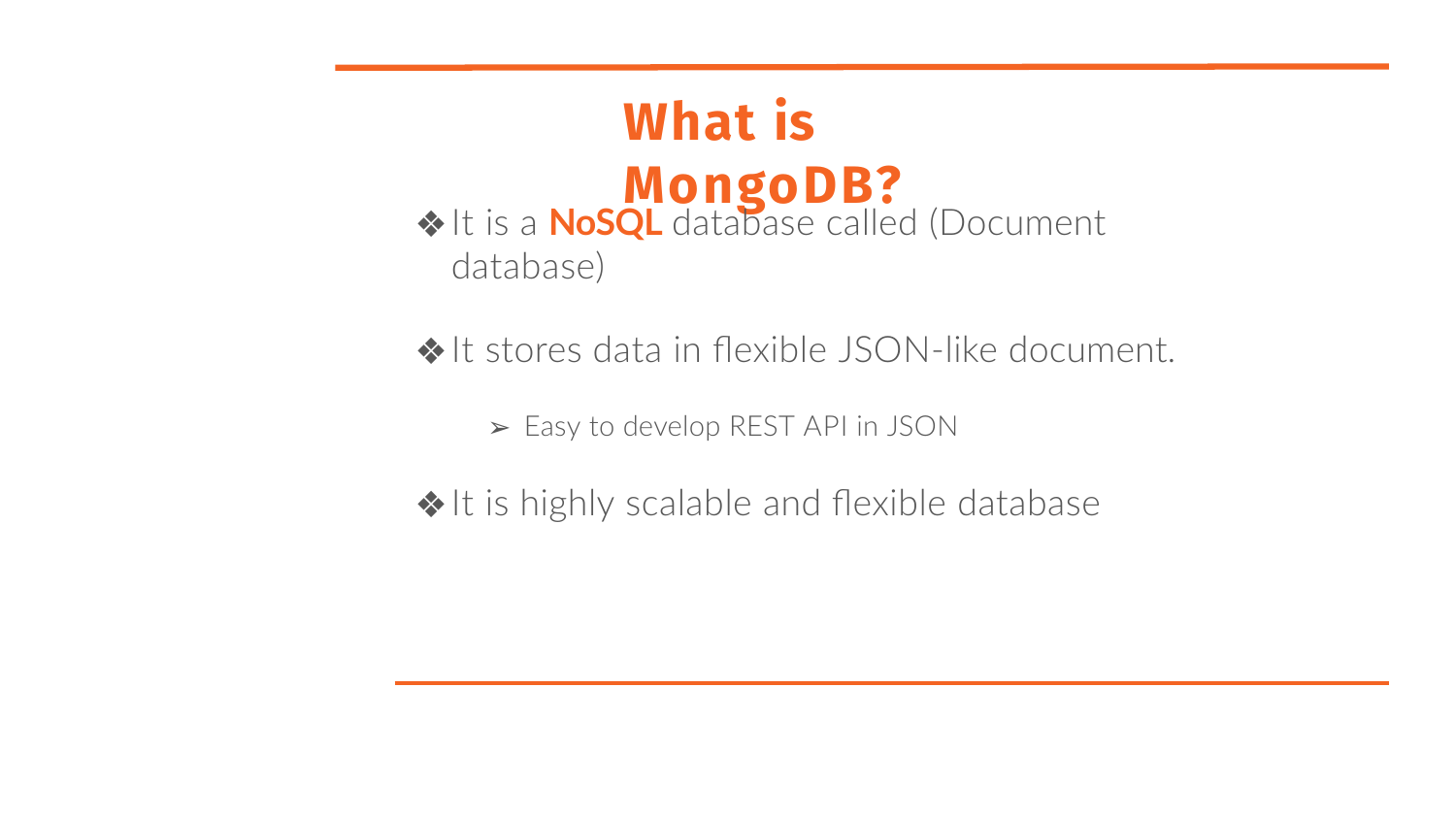

# What is MongoDB?
It is a NoSQL database called (Document database)
It stores data in flexible JSON-like document.
Easy to develop REST API in JSON

It is highly scalable and flexible database